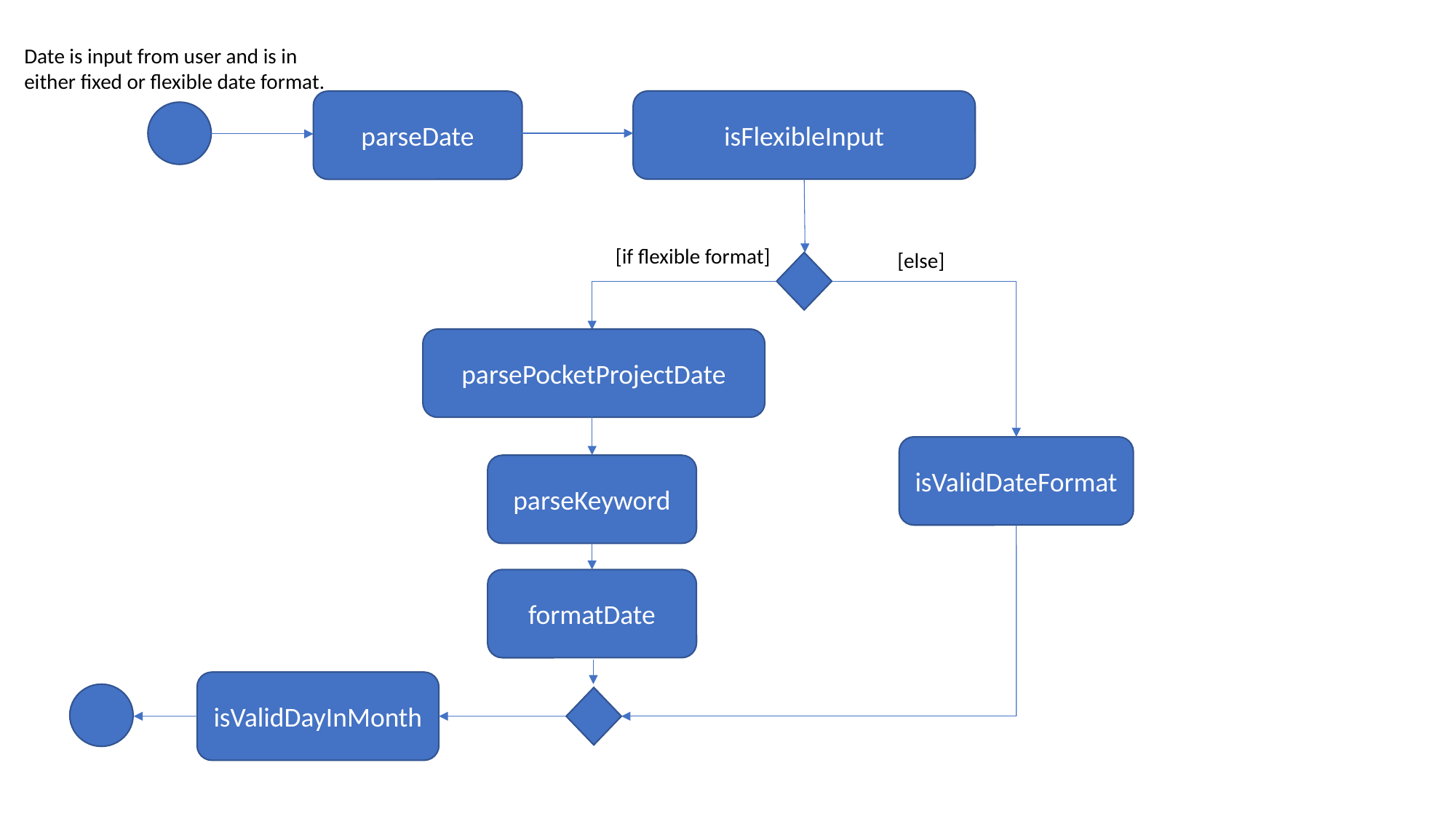

Date is input from user and is in either fixed or flexible date format.
isFlexibleInput
parseDate

[if flexible format]
[else]

parsePocketProjectDate
isValidDateFormat
parseKeyword
formatDate
isValidDayInMonth